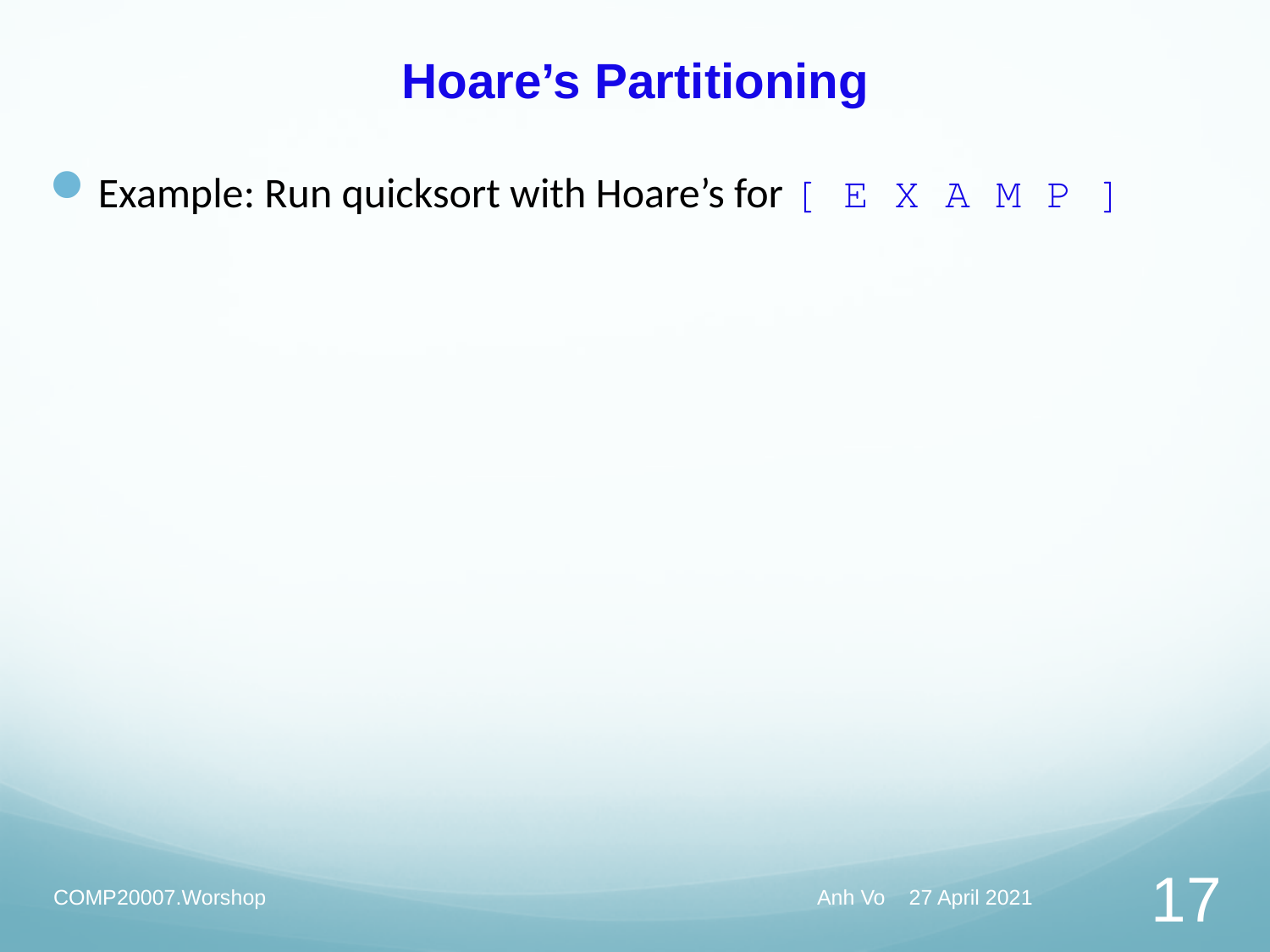

# Hoare’s Partitioning
Example: Run quicksort with Hoare’s for [ E X A M P ]
COMP20007.Worshop
Anh Vo    27 April 2021
17